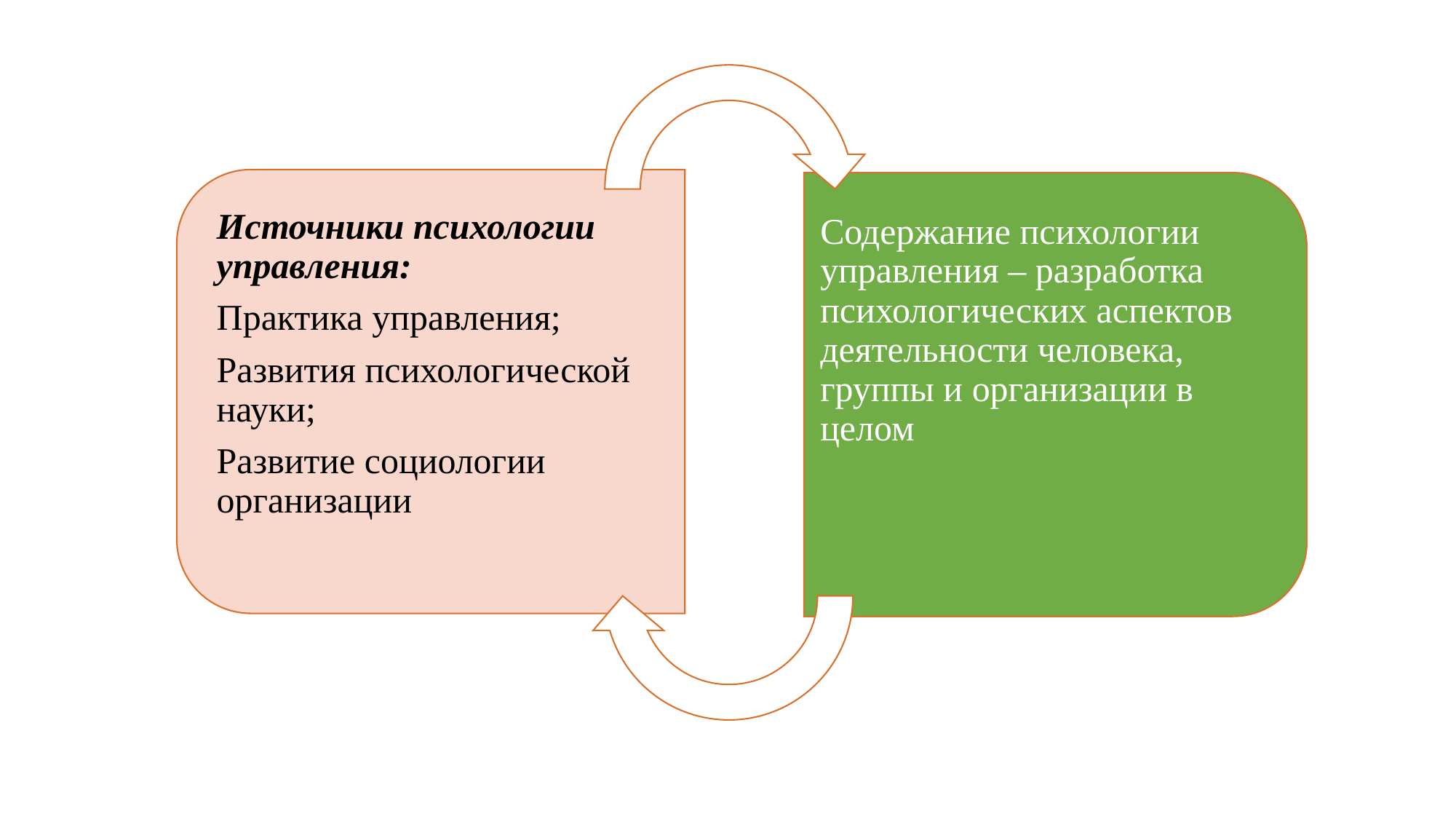

Источники психологии управления:
Практика управления;
Развития психологической науки;
Развитие социологии организации
Содержание психологии управления – разработка психологических аспектов деятельности человека, группы и организации в целом